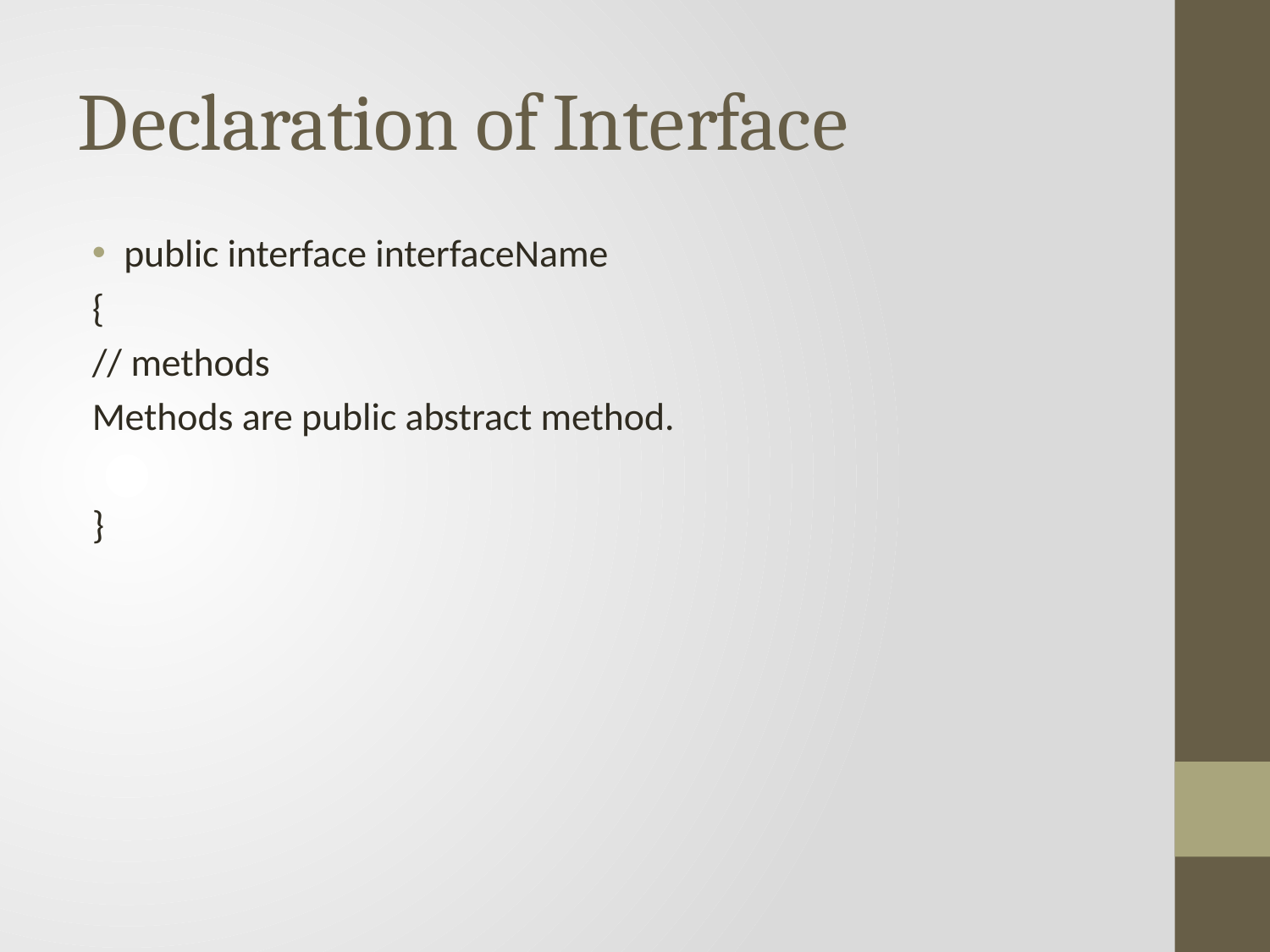

# Declaration of Interface
public interface interfaceName
{
// methods
Methods are public abstract method.

}